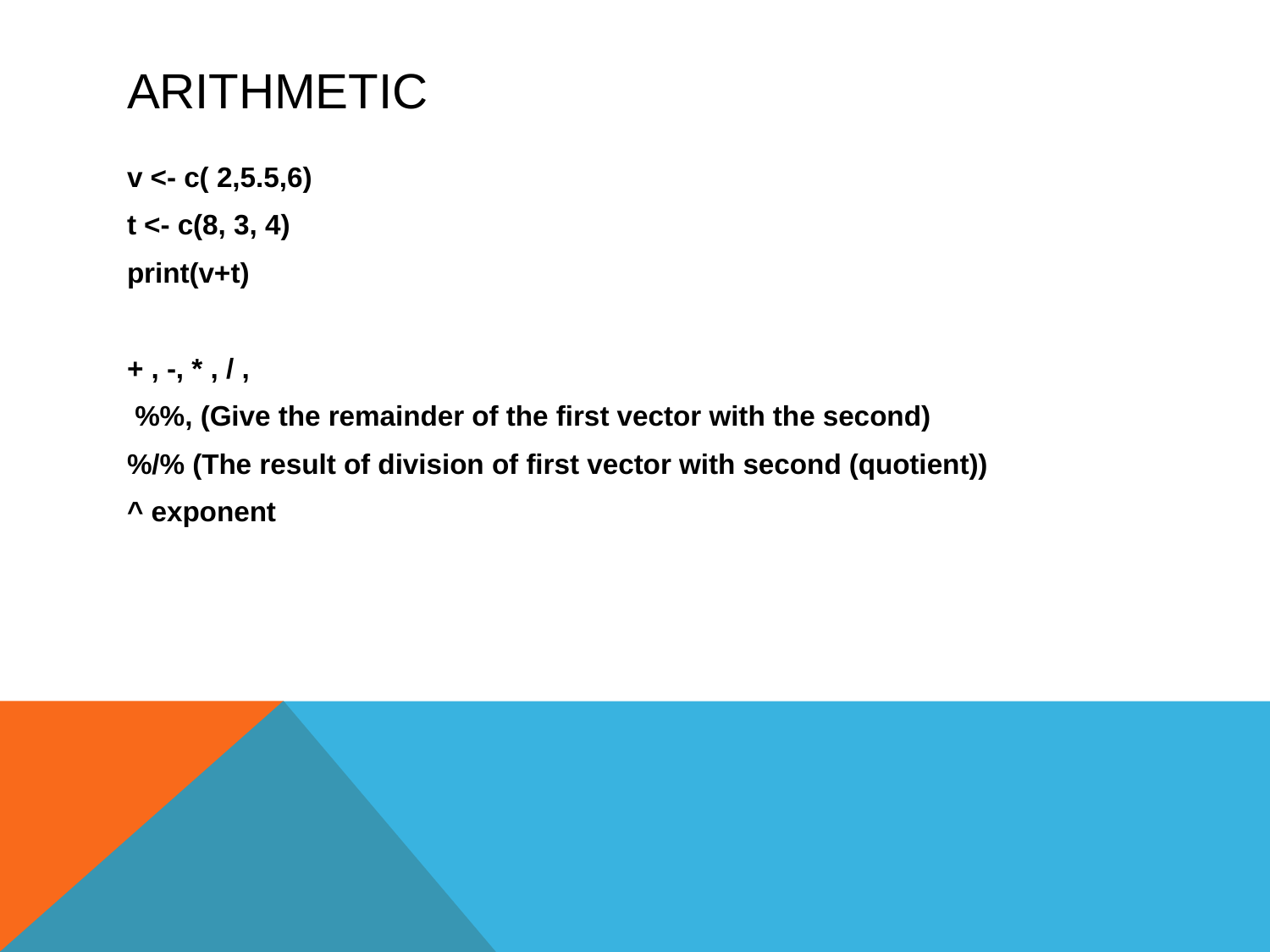

# Arithmetic
v <- c( 2,5.5,6)
t <- c(8, 3, 4)
print(v+t)

+ , -, * , / ,
 %%, (Give the remainder of the first vector with the second)
%/% (The result of division of first vector with second (quotient))
^ exponent